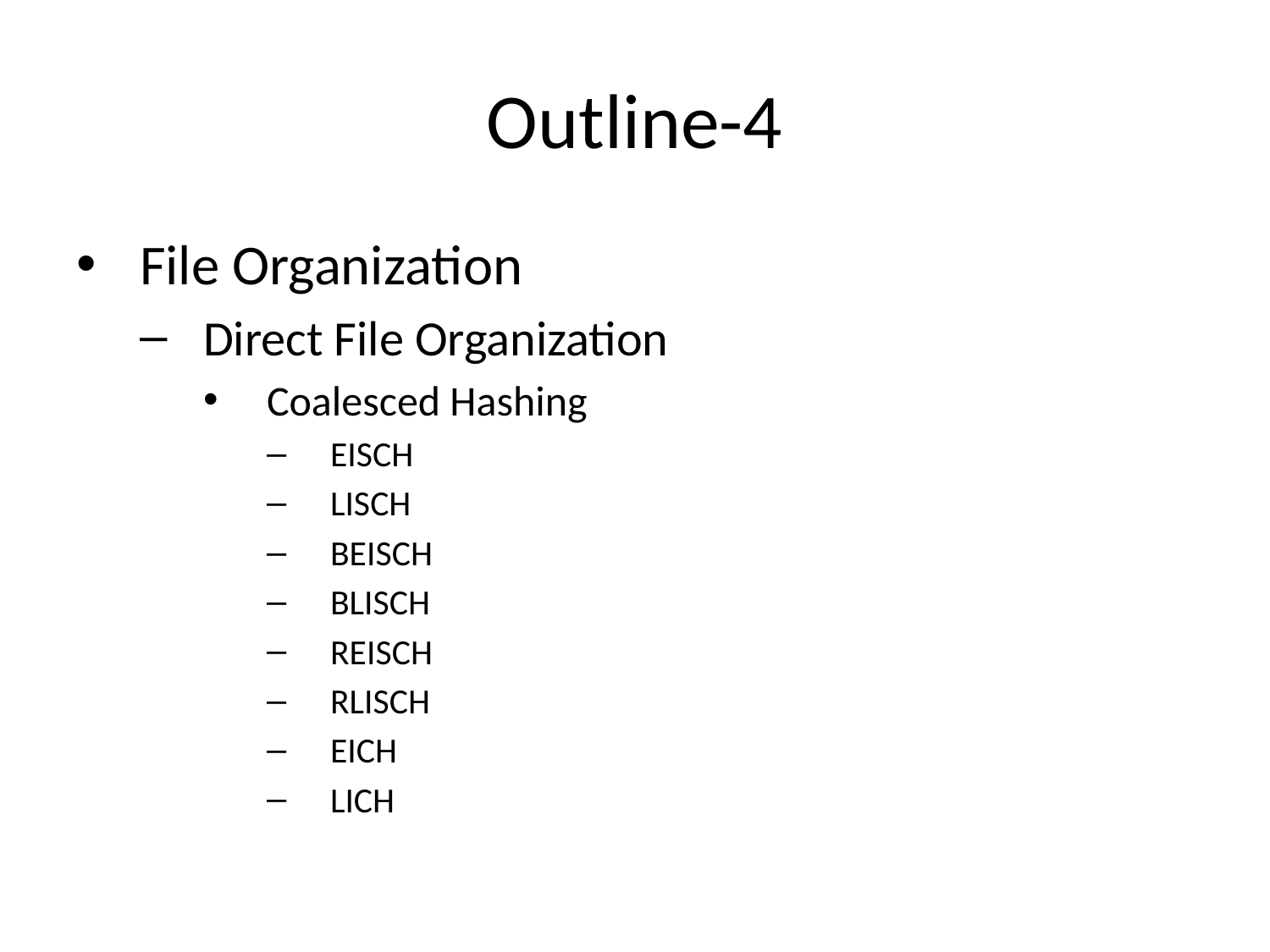

# Outline-4
File Organization
Direct File Organization
Coalesced Hashing
EISCH
LISCH
BEISCH
BLISCH
REISCH
RLISCH
EICH
LICH